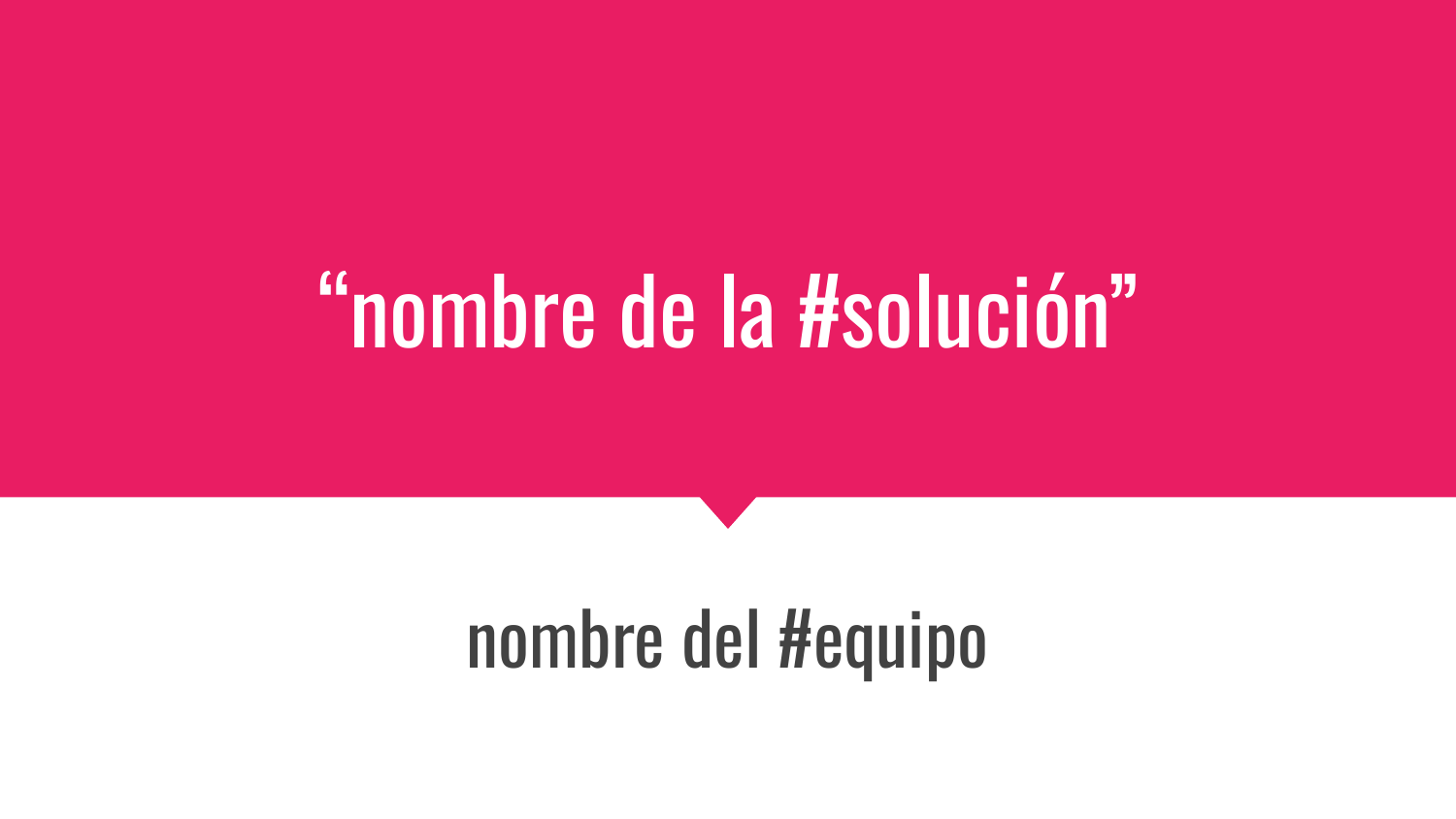

# “nombre de la #solución”
nombre del #equipo